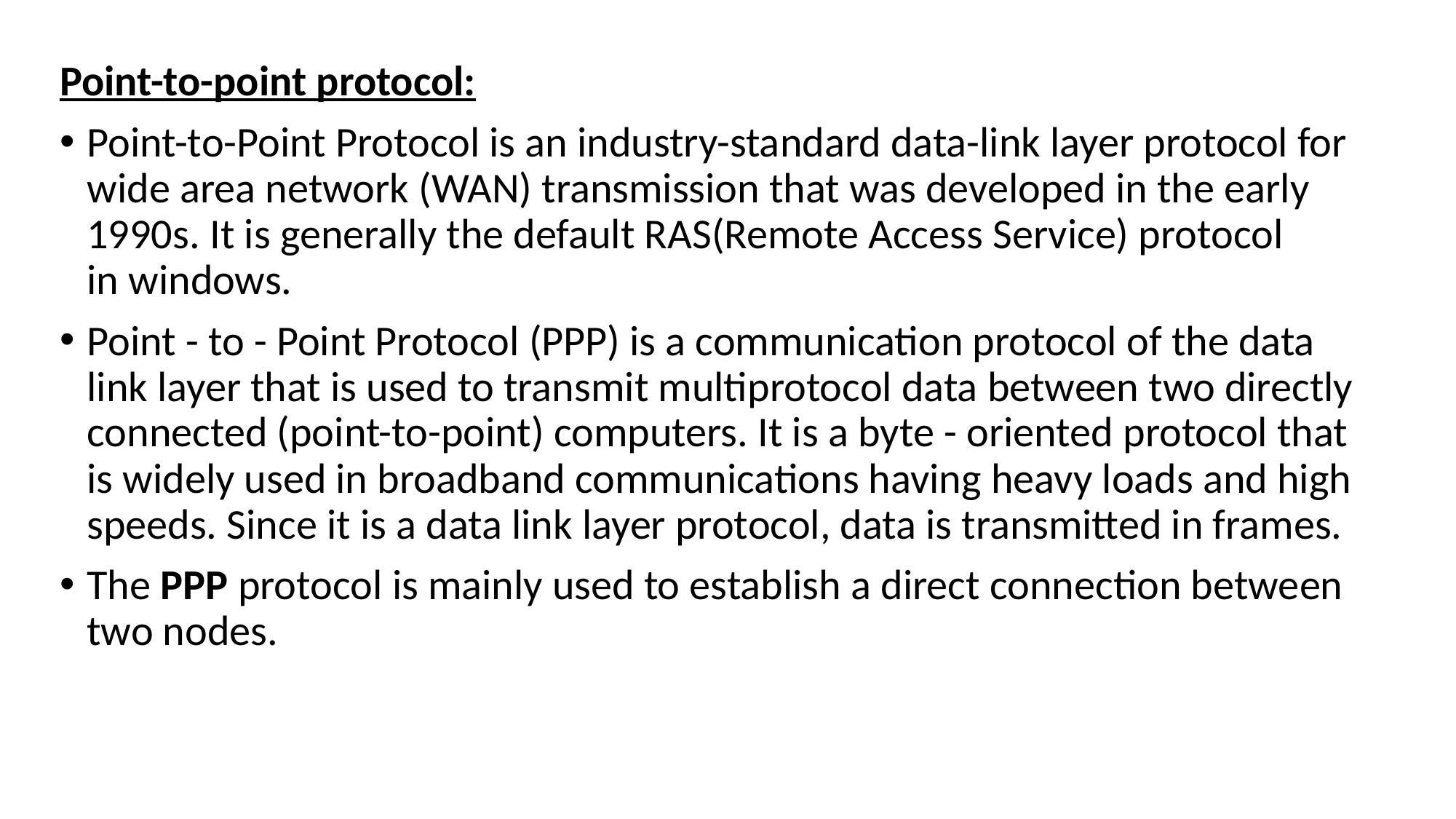

Point-to-point protocol:
Point-to-Point Protocol is an industry-standard data-link layer protocol for wide area network (WAN) transmission that was developed in the early 1990s. It is generally the default RAS(Remote Access Service) protocol in windows.
Point - to - Point Protocol (PPP) is a communication protocol of the data link layer that is used to transmit multiprotocol data between two directly connected (point-to-point) computers. It is a byte - oriented protocol that is widely used in broadband communications having heavy loads and high speeds. Since it is a data link layer protocol, data is transmitted in frames.
The PPP protocol is mainly used to establish a direct connection between two nodes.